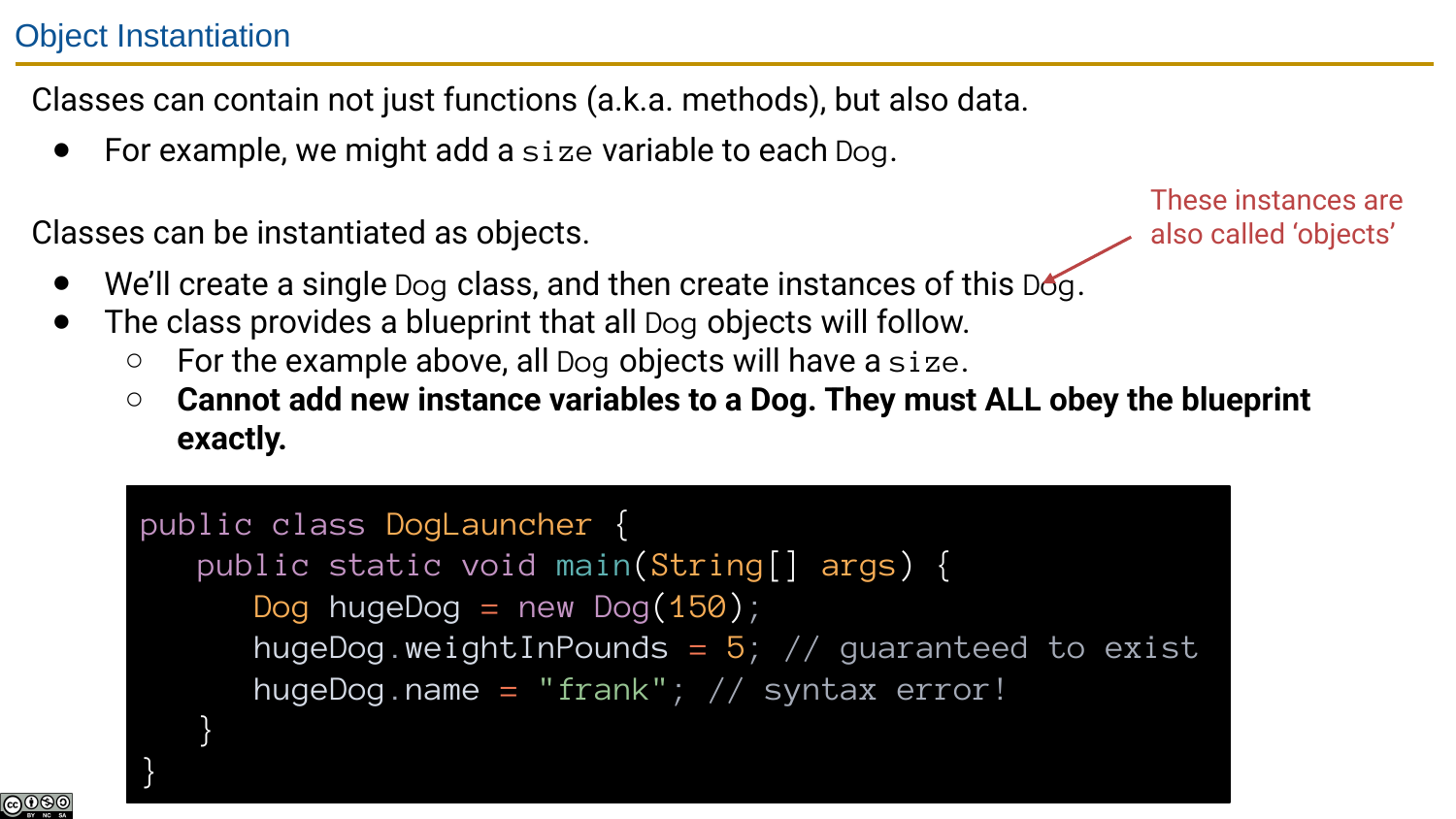

# Object Instantiation
Classes can contain not just functions (a.k.a. methods), but also data.
For example, we might add a size variable to each Dog.

Classes can be instantiated as objects.
We’ll create a single Dog class, and then create instances of this Dog.
The class provides a blueprint that all Dog objects will follow.
For the example above, all Dog objects will have a size.
Cannot add new instance variables to a Dog. They must ALL obey the blueprint exactly.
These instances are also called ‘objects’
public class DogLauncher {
   public static void main(String[] args) {
      Dog hugeDog = new Dog(150);
      hugeDog.weightInPounds = 5; // guaranteed to exist
      hugeDog.name = "frank"; // syntax error!
   }
}